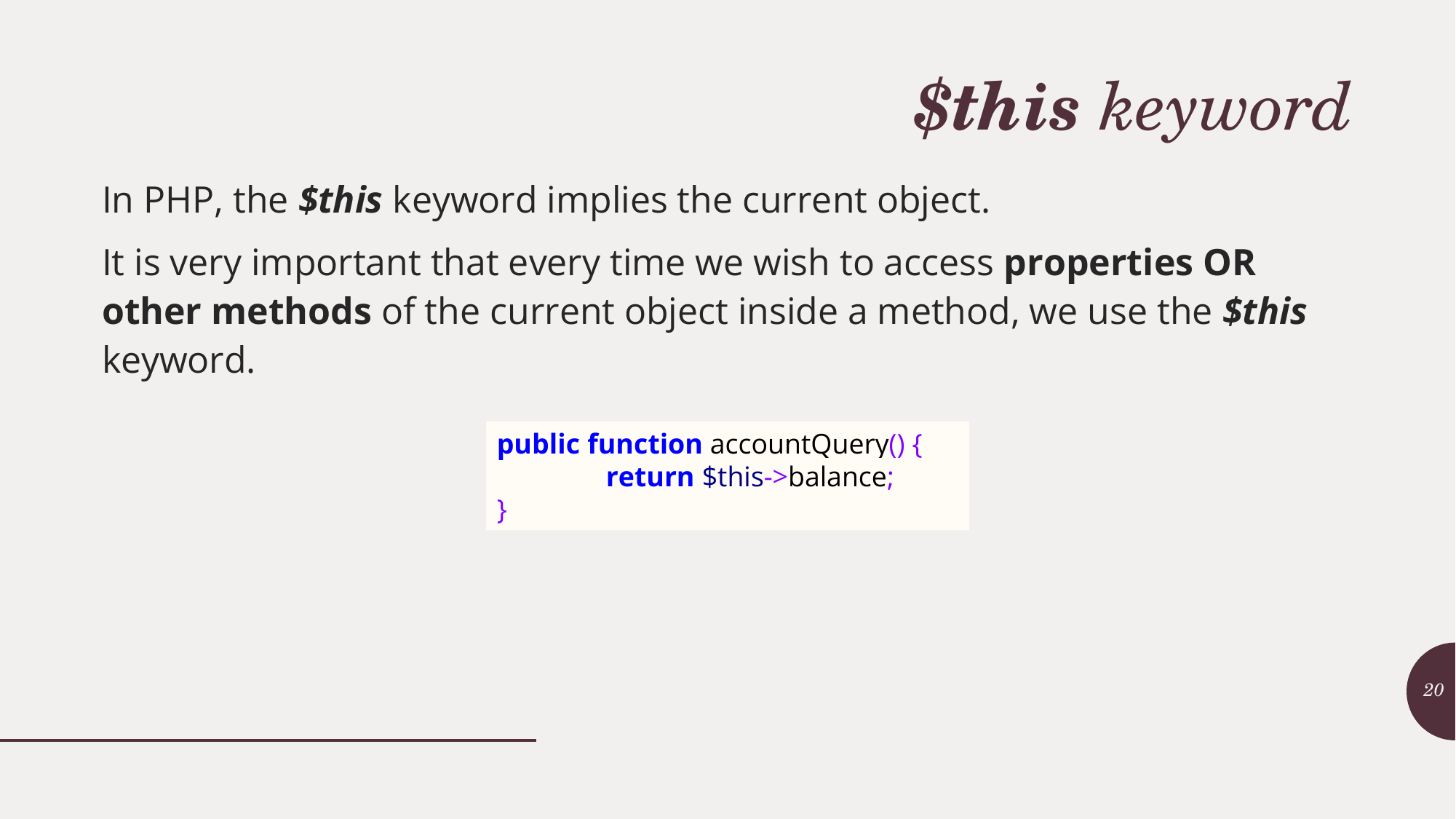

# $this keyword
In PHP, the $this keyword implies the current object.
It is very important that every time we wish to access properties OR other methods of the current object inside a method, we use the $this keyword.

public function accountQuery() {
	return $this->balance;
}
20